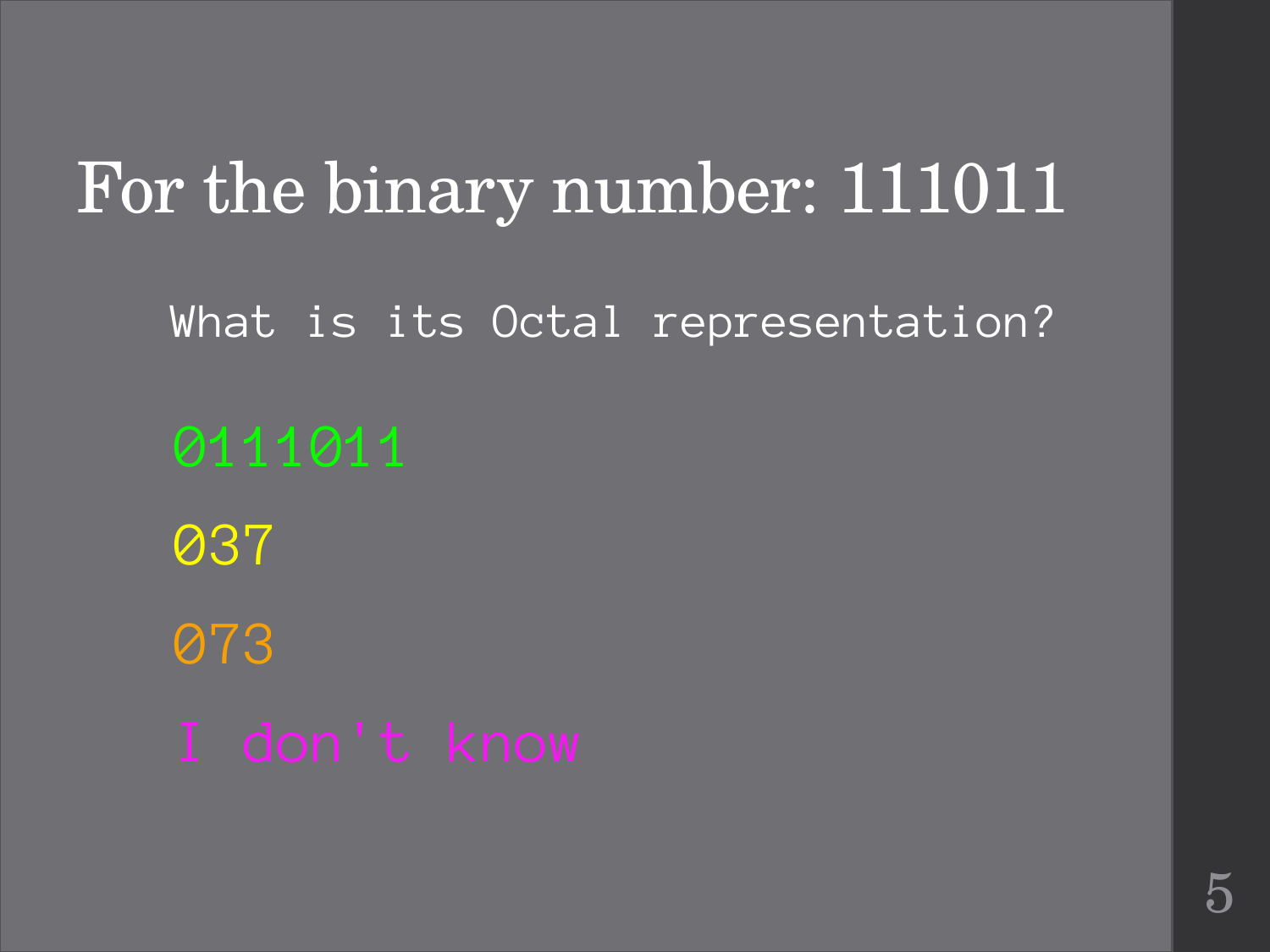

# For the binary number: 111011
What is its Octal representation?
0111011
037
073
I don't know
5